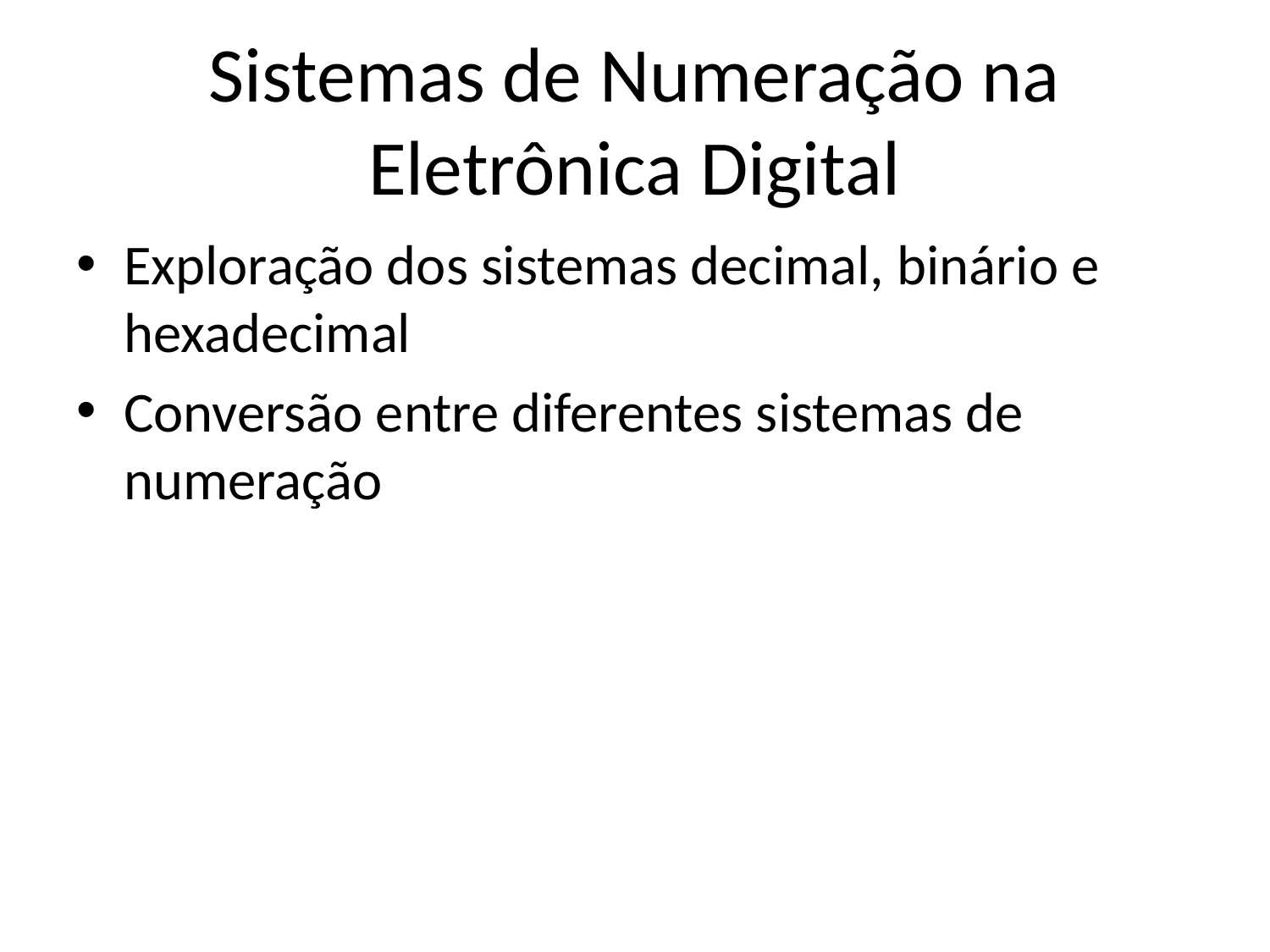

# Sistemas de Numeração na Eletrônica Digital
Exploração dos sistemas decimal, binário e hexadecimal
Conversão entre diferentes sistemas de numeração